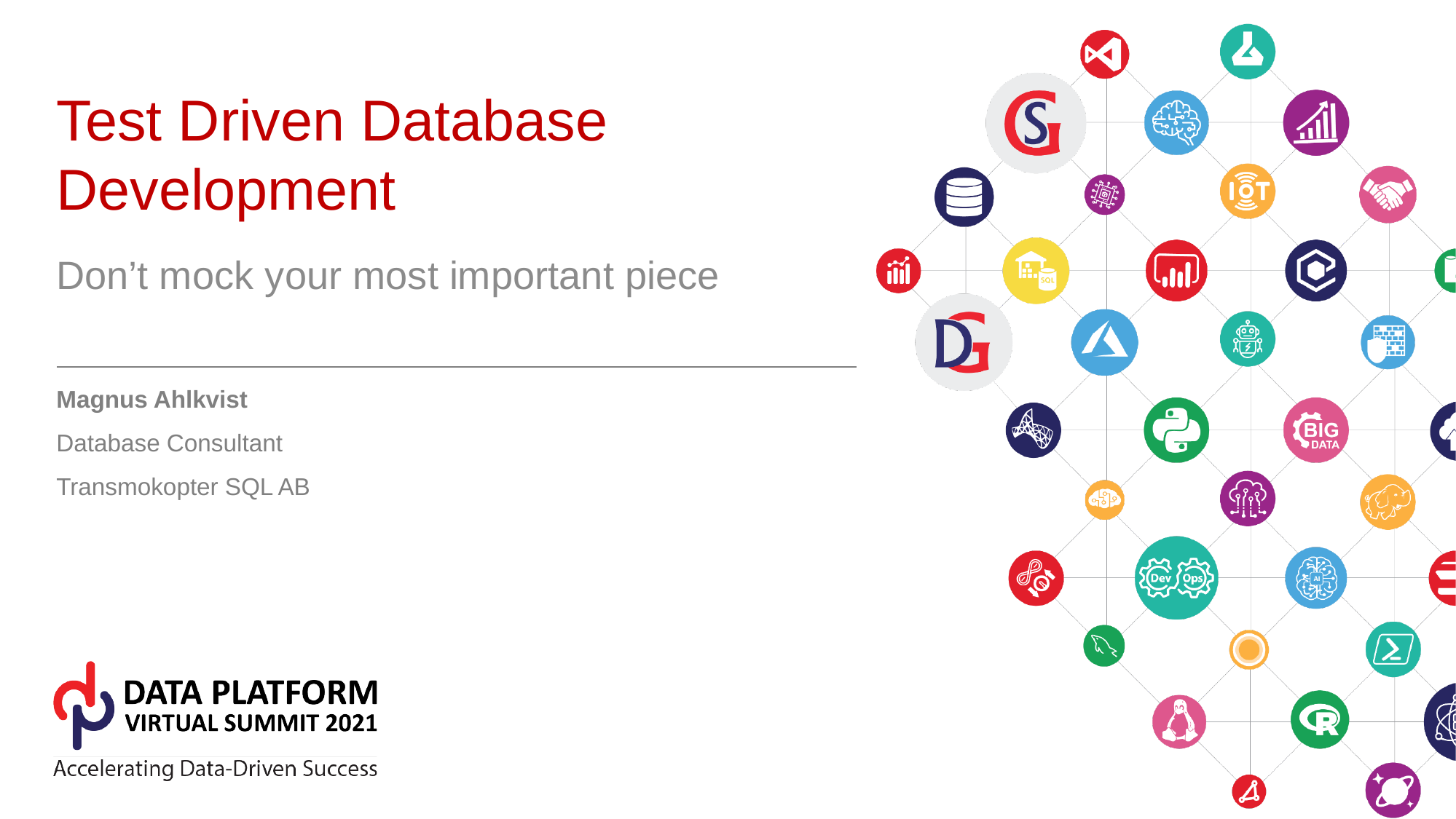

# Test Driven Database Development
Don’t mock your most important piece
Magnus Ahlkvist
Database Consultant
Transmokopter SQL AB